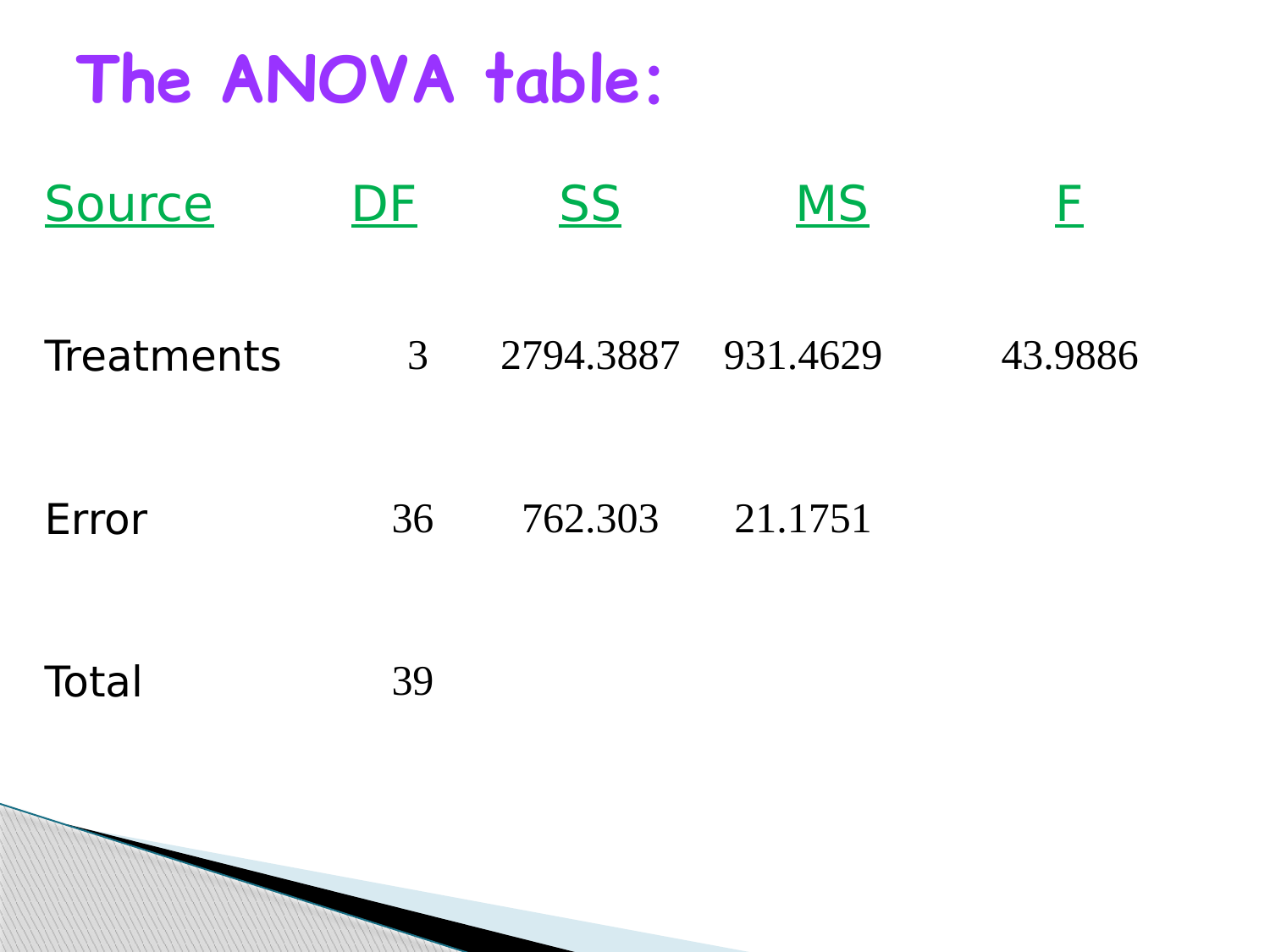

# The ANOVA table:

| Source | DF | SS | MS | F |
| --- | --- | --- | --- | --- |
| Treatments | 3 | 2794.3887 | 931.4629 | 43.9886 |
| Error | 36 | 762.303 | 21.1751 |  |
| Total | 39 |  |  |  |